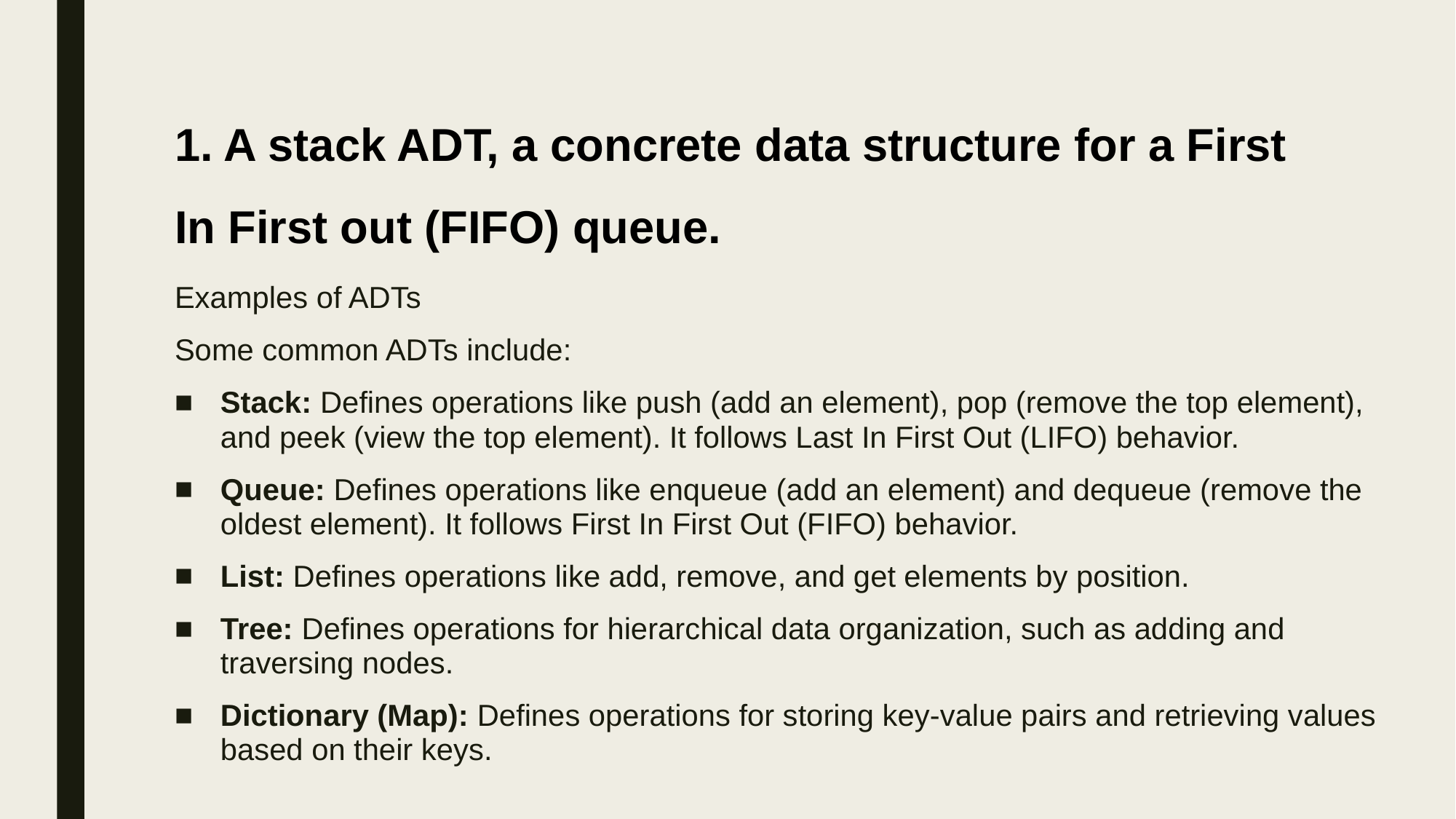

# 1. A stack ADT, a concrete data structure for a First In First out (FIFO) queue.
Examples of ADTs
Some common ADTs include:
Stack: Defines operations like push (add an element), pop (remove the top element), and peek (view the top element). It follows Last In First Out (LIFO) behavior.
Queue: Defines operations like enqueue (add an element) and dequeue (remove the oldest element). It follows First In First Out (FIFO) behavior.
List: Defines operations like add, remove, and get elements by position.
Tree: Defines operations for hierarchical data organization, such as adding and traversing nodes.
Dictionary (Map): Defines operations for storing key-value pairs and retrieving values based on their keys.